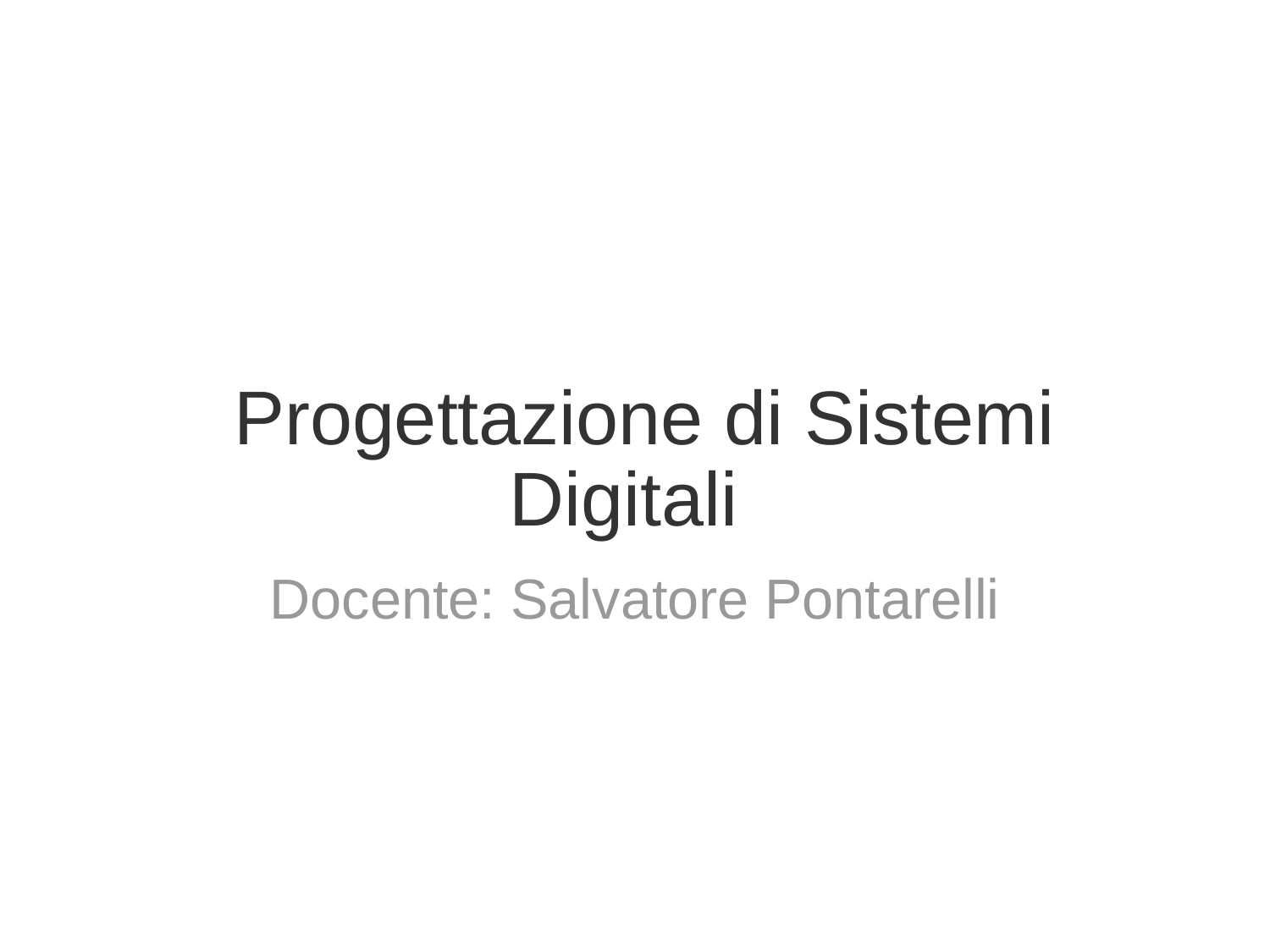

# Progettazione di Sistemi Digitali
Docente: Salvatore Pontarelli